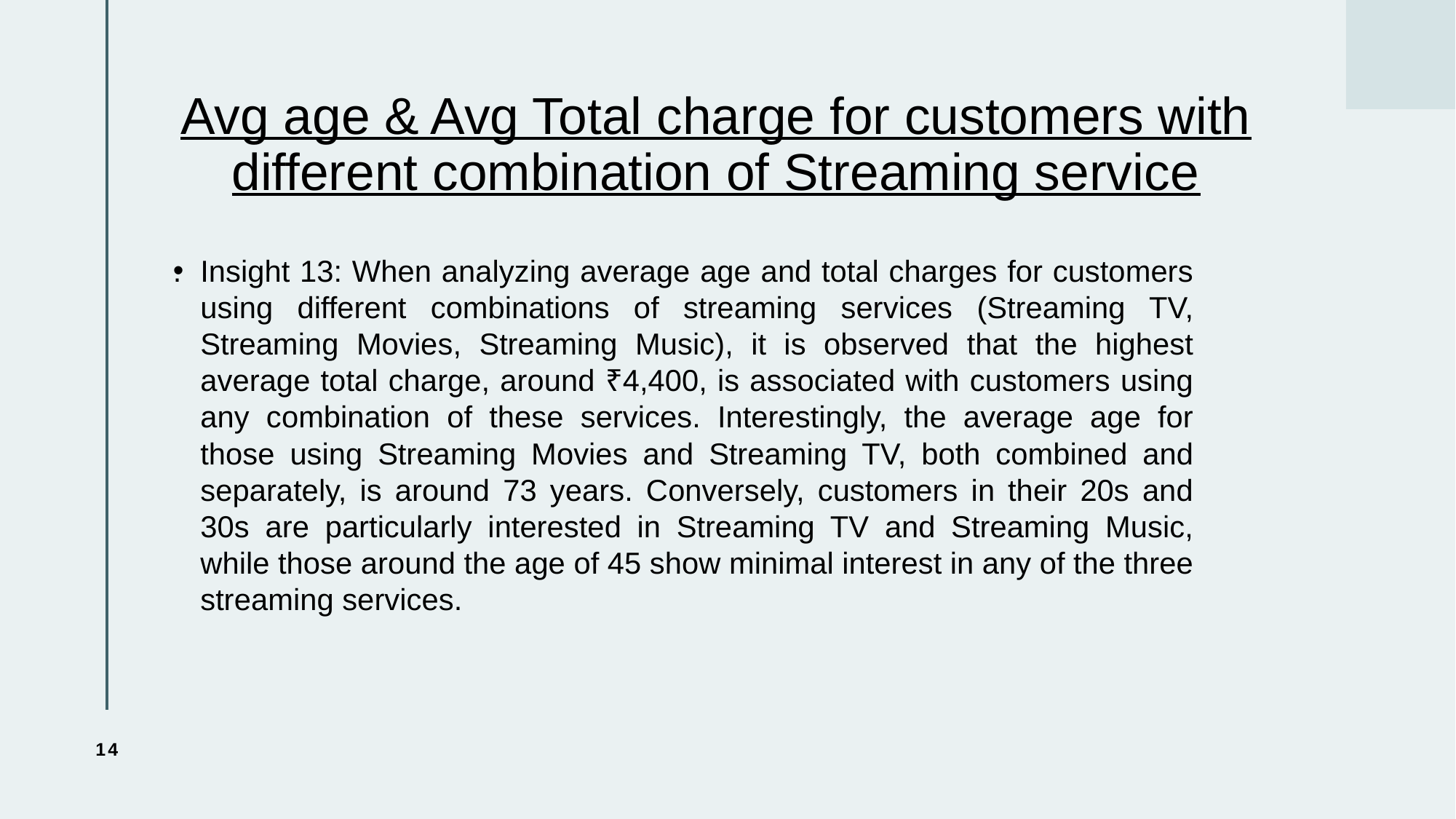

# Avg age & Avg Total charge for customers with different combination of Streaming service
Insight 13: When analyzing average age and total charges for customers using different combinations of streaming services (Streaming TV, Streaming Movies, Streaming Music), it is observed that the highest average total charge, around ₹4,400, is associated with customers using any combination of these services. Interestingly, the average age for those using Streaming Movies and Streaming TV, both combined and separately, is around 73 years. Conversely, customers in their 20s and 30s are particularly interested in Streaming TV and Streaming Music, while those around the age of 45 show minimal interest in any of the three streaming services.

.
14